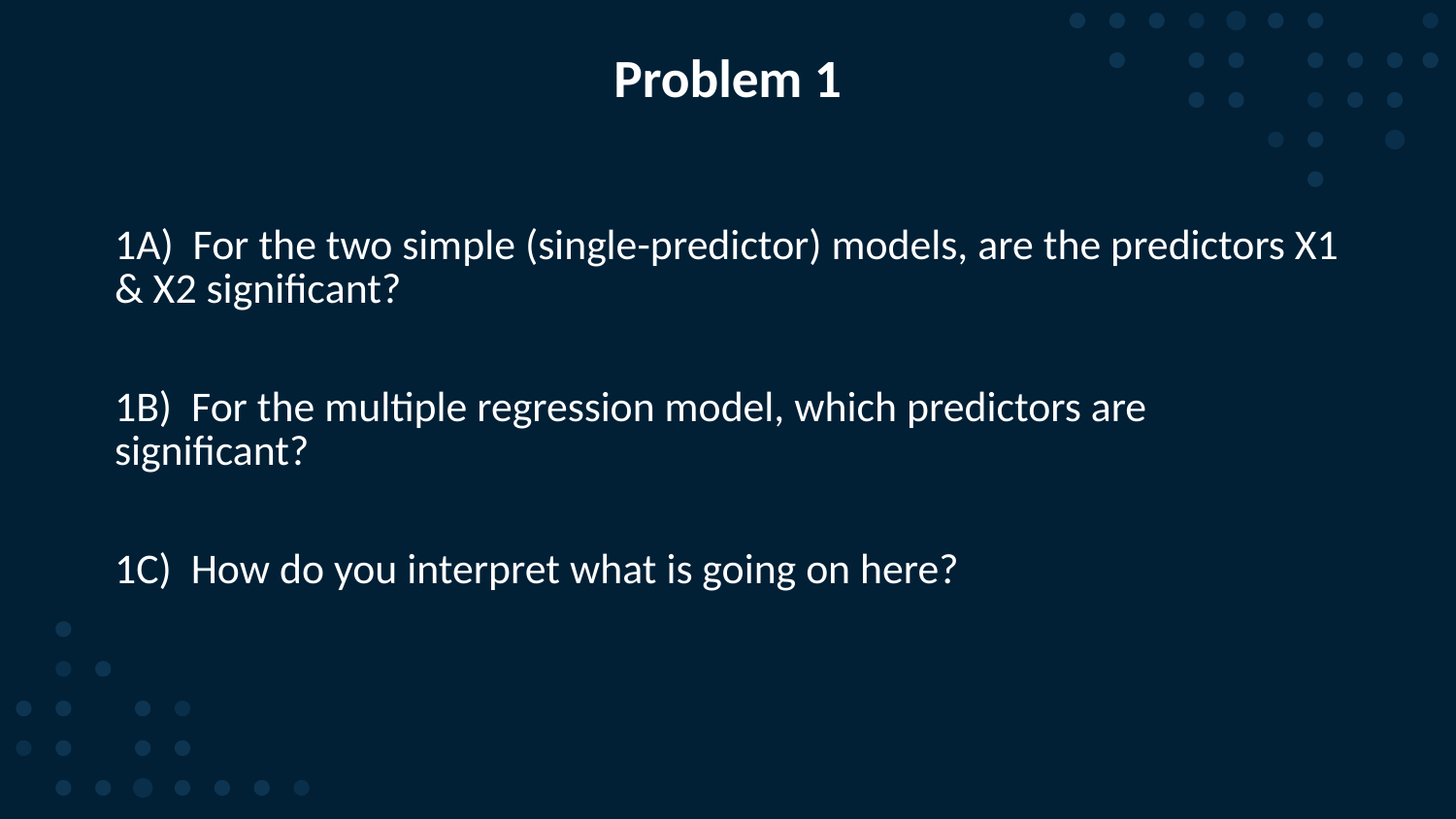

# Problem 1

1A)  For the two simple (single-predictor) models, are the predictors X1 & X2 significant?

1B)  For the multiple regression model, which predictors are significant?

1C)  How do you interpret what is going on here?